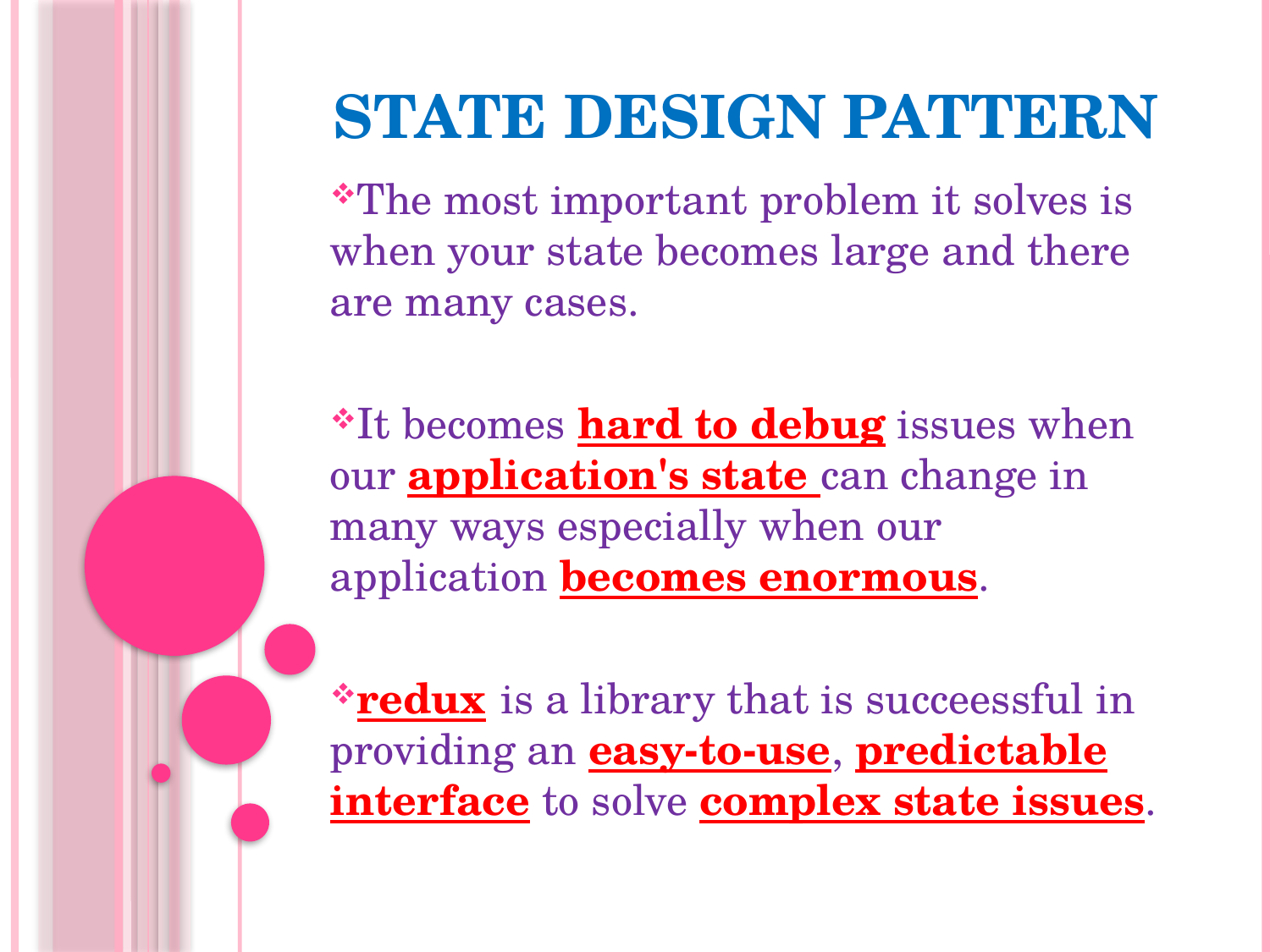

# State Design Pattern
The most important problem it solves is when your state becomes large and there are many cases.

It becomes hard to debug issues when our application's state can change in many ways especially when our application becomes enormous.

redux is a library that is succeessful in providing an easy-to-use, predictable interface to solve complex state issues.